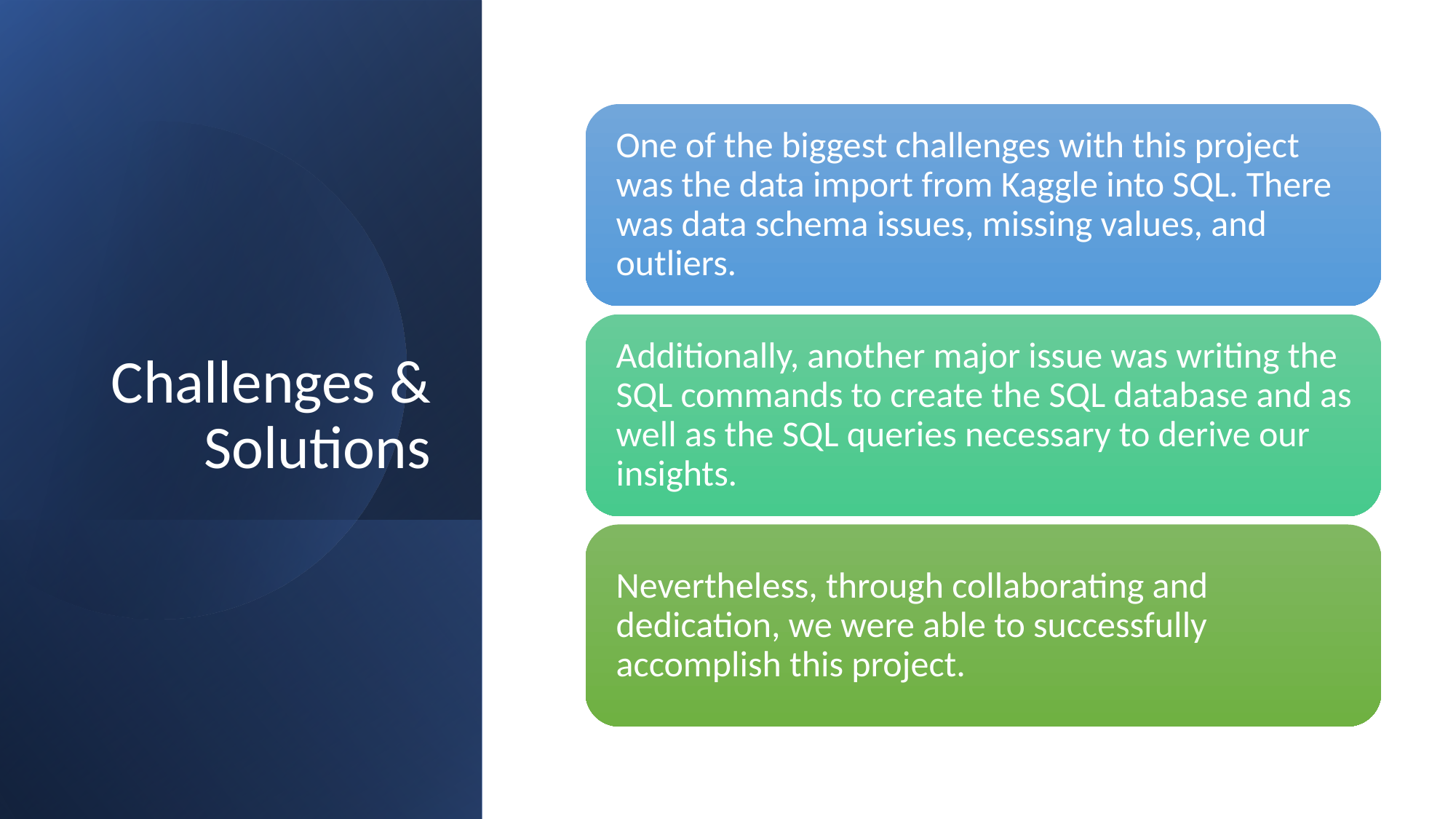

One of the biggest challenges with this project was the data import from Kaggle into SQL. There was data schema issues, missing values, and outliers.
Additionally, another major issue was writing the SQL commands to create the SQL database and as well as the SQL queries necessary to derive our insights.
Nevertheless, through collaborating and dedication, we were able to successfully accomplish this project.

# Challenges & Solutions